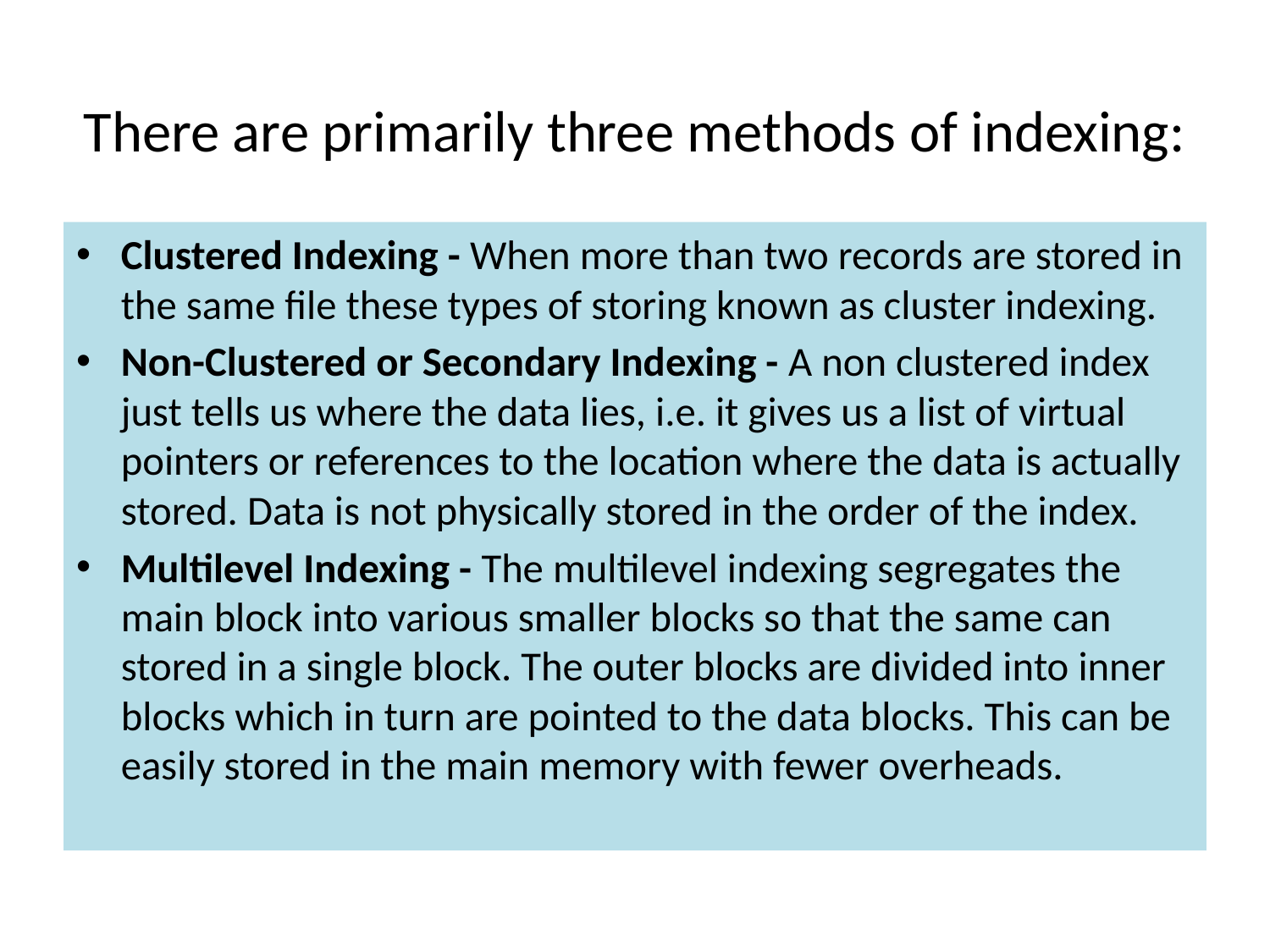

# There are primarily three methods of indexing:
Clustered Indexing - When more than two records are stored in the same file these types of storing known as cluster indexing.
Non-Clustered or Secondary Indexing - A non clustered index just tells us where the data lies, i.e. it gives us a list of virtual pointers or references to the location where the data is actually stored. Data is not physically stored in the order of the index.
Multilevel Indexing - The multilevel indexing segregates the main block into various smaller blocks so that the same can stored in a single block. The outer blocks are divided into inner blocks which in turn are pointed to the data blocks. This can be easily stored in the main memory with fewer overheads.